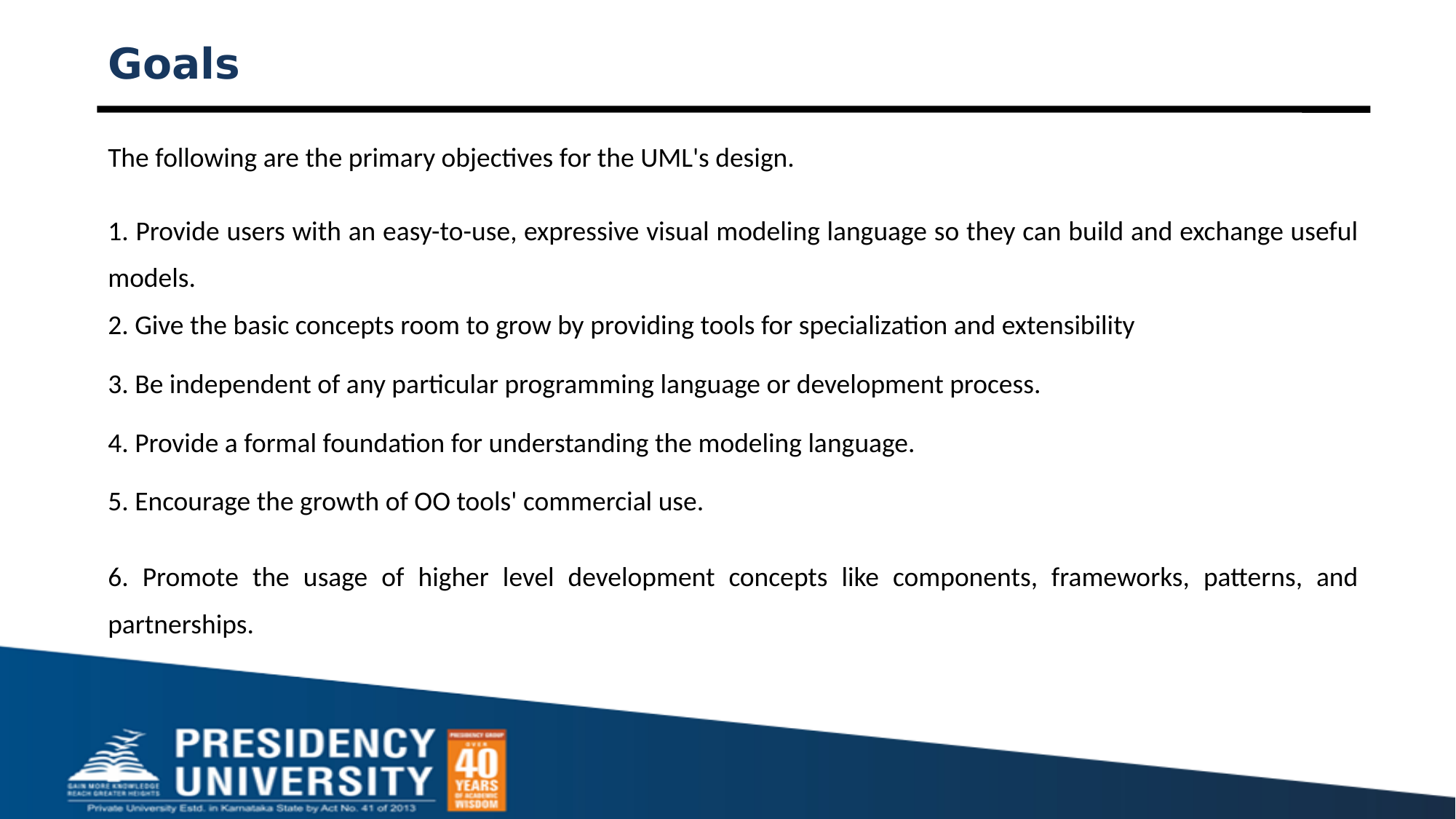

# Goals
The following are the primary objectives for the UML's design.
1. Provide users with an easy-to-use, expressive visual modeling language so they can build and exchange useful models.
2. Give the basic concepts room to grow by providing tools for specialization and extensibility
3. Be independent of any particular programming language or development process.
4. Provide a formal foundation for understanding the modeling language.
5. Encourage the growth of OO tools' commercial use.
6. Promote the usage of higher level development concepts like components, frameworks, patterns, and partnerships.